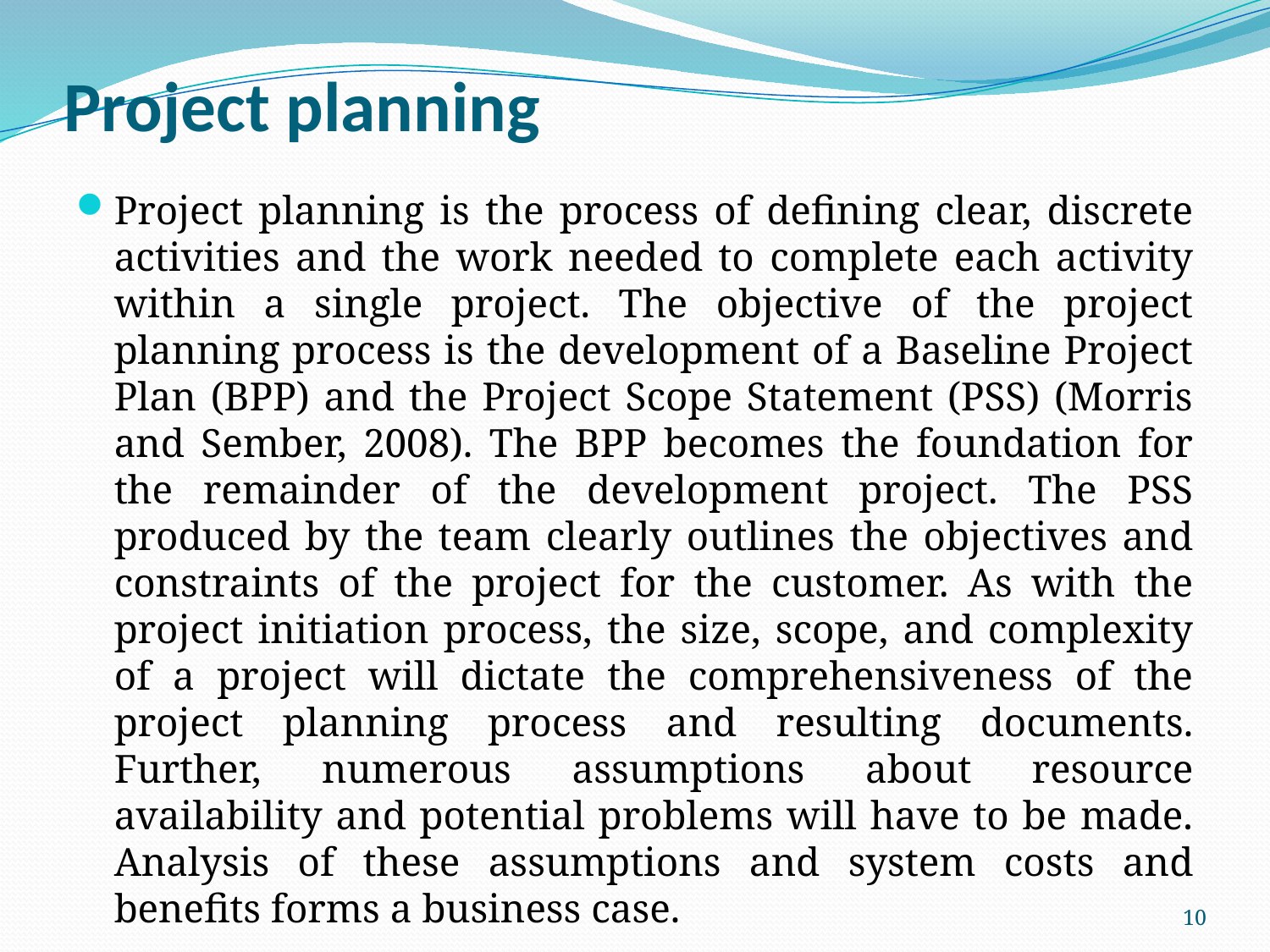

# Project planning
Project planning is the process of defining clear, discrete activities and the work needed to complete each activity within a single project. The objective of the project planning process is the development of a Baseline Project Plan (BPP) and the Project Scope Statement (PSS) (Morris and Sember, 2008). The BPP becomes the foundation for the remainder of the development project. The PSS produced by the team clearly outlines the objectives and constraints of the project for the customer. As with the project initiation process, the size, scope, and complexity of a project will dictate the comprehensiveness of the project planning process and resulting documents. Further, numerous assumptions about resource availability and potential problems will have to be made. Analysis of these assumptions and system costs and benefits forms a business case.
10